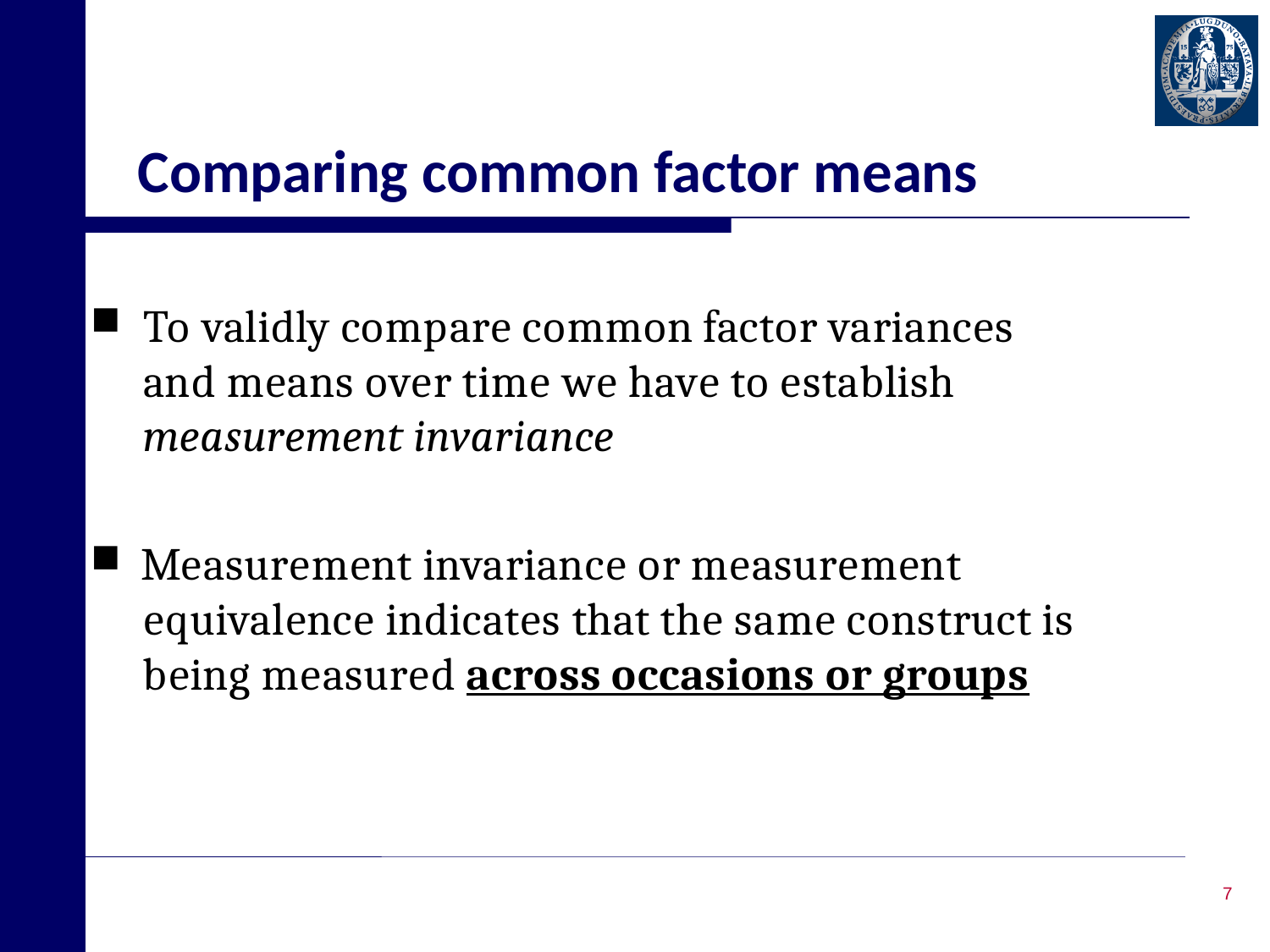

# Comparing common factor means
To validly compare common factor variances and means over time we have to establish measurement invariance

Measurement invariance or measurement equivalence indicates that the same construct is being measured across occasions or groups

7